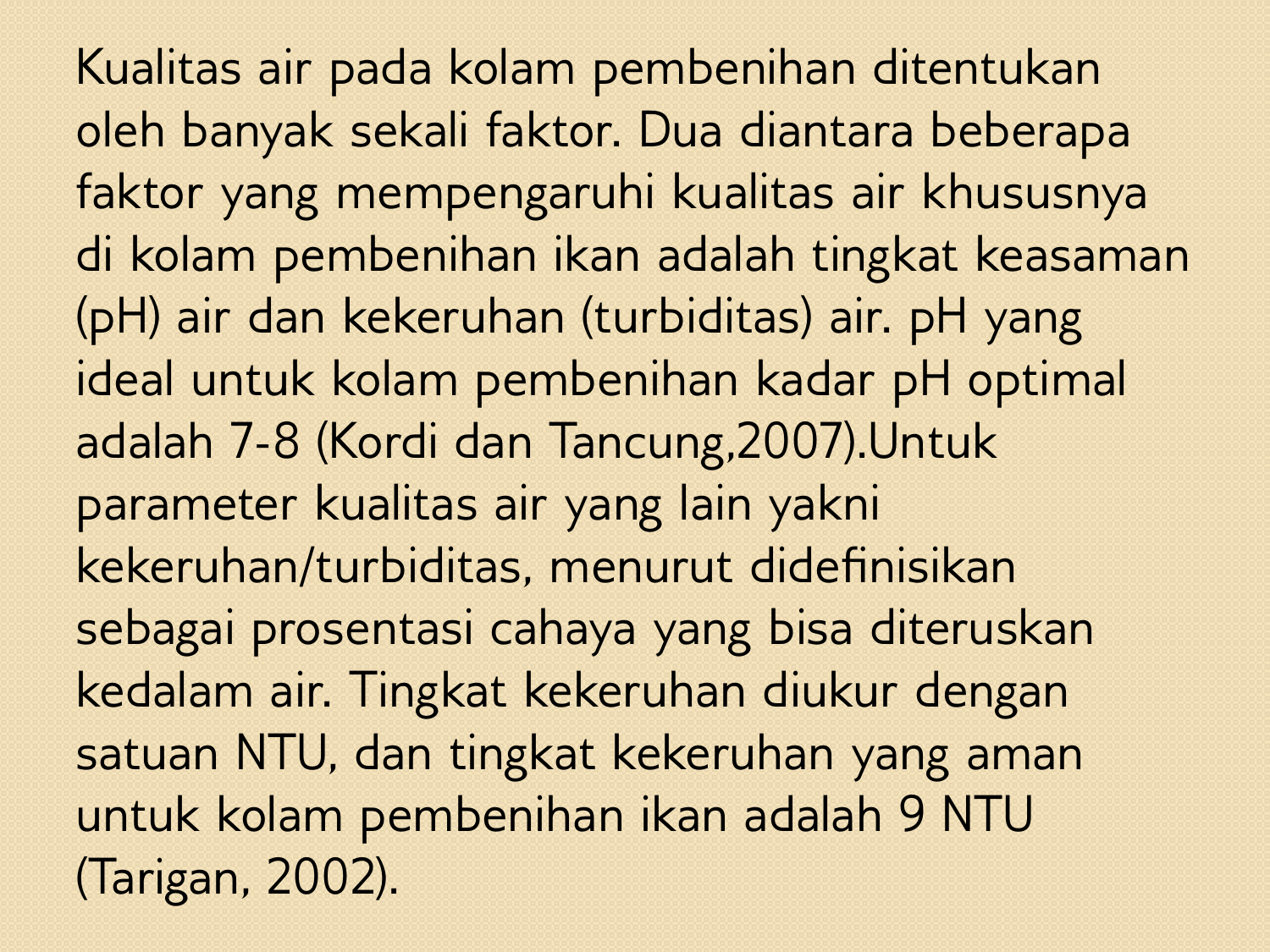

Kualitas air pada kolam pembenihan ditentukan oleh banyak sekali faktor. Dua diantara beberapa faktor yang mempengaruhi kualitas air khususnya di kolam pembenihan ikan adalah tingkat keasaman (pH) air dan kekeruhan (turbiditas) air. pH yang ideal untuk kolam pembenihan kadar pH optimal adalah 7-8 (Kordi dan Tancung,2007).Untuk parameter kualitas air yang lain yakni kekeruhan/turbiditas, menurut didefinisikan sebagai prosentasi cahaya yang bisa diteruskan kedalam air. Tingkat kekeruhan diukur dengan satuan NTU, dan tingkat kekeruhan yang aman untuk kolam pembenihan ikan adalah 9 NTU (Tarigan, 2002).